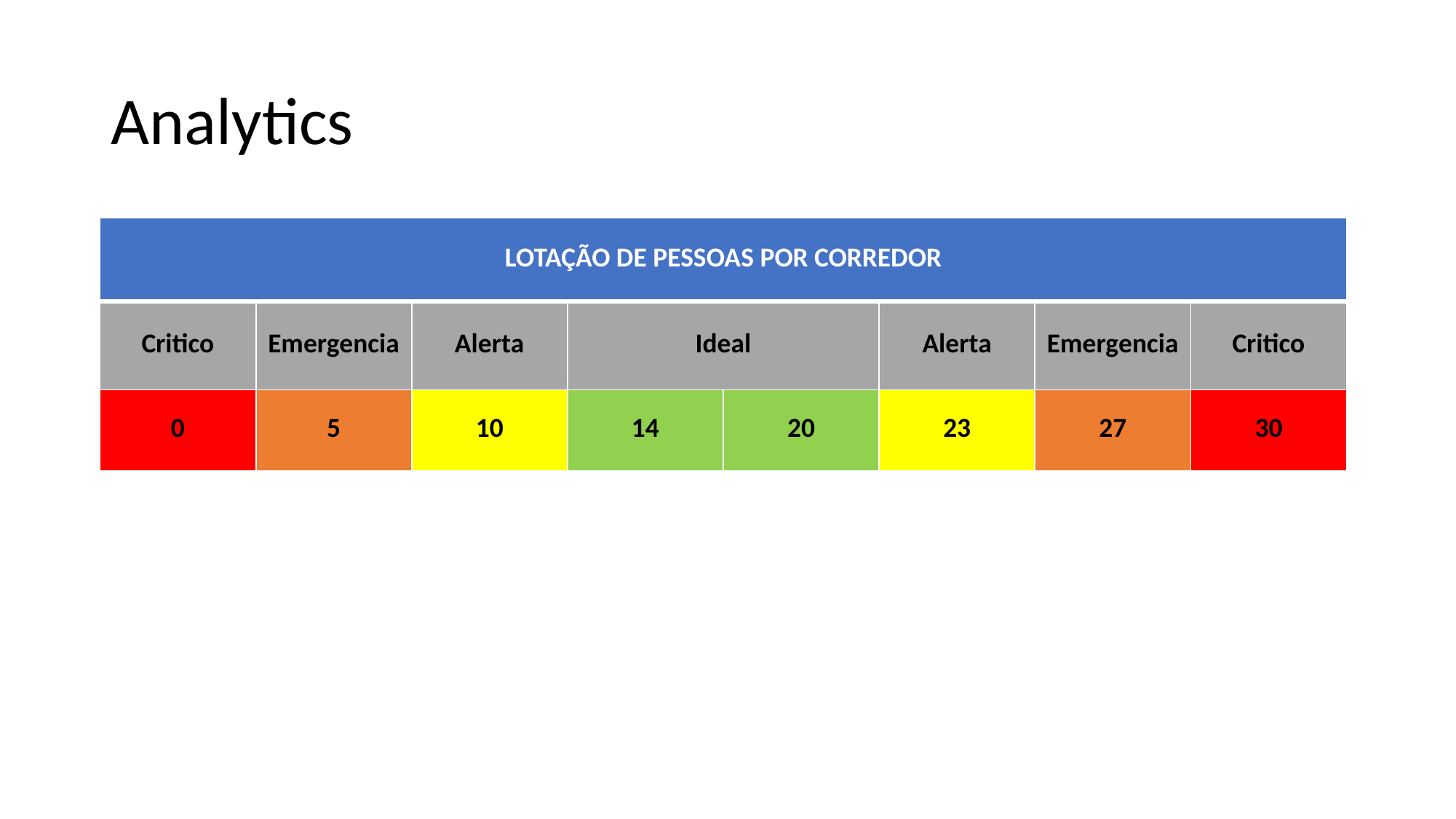

# Analytics
| LOTAÇÃO DE PESSOAS POR CORREDOR |  |  |  |  |  |  |  |
| --- | --- | --- | --- | --- | --- | --- | --- |
| Critico | Emergencia | Alerta | Ideal |  | Alerta | Emergencia | Critico |
| 0 | 5 | 10 | 14 | 20 | 23 | 27 | 30 |